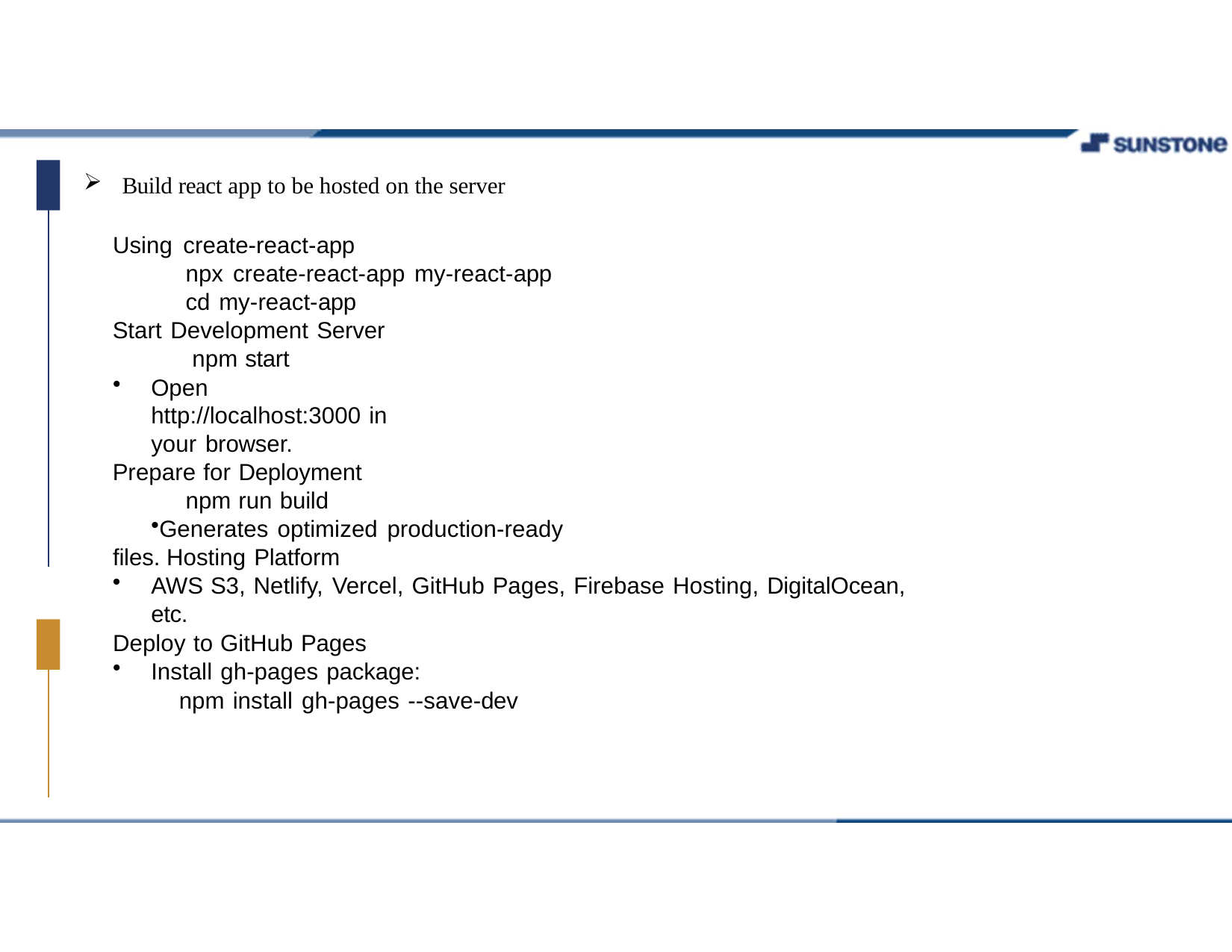

Build react app to be hosted on the server

Using create-react-app
npx create-react-app my-react-app cd my-react-app
Start Development Server npm start
Open http://localhost:3000 in your browser.
Prepare for Deployment npm run build
Generates optimized production-ready files. Hosting Platform
AWS S3, Netlify, Vercel, GitHub Pages, Firebase Hosting, DigitalOcean, etc.
Deploy to GitHub Pages
Install gh-pages package:
npm install gh-pages --save-dev